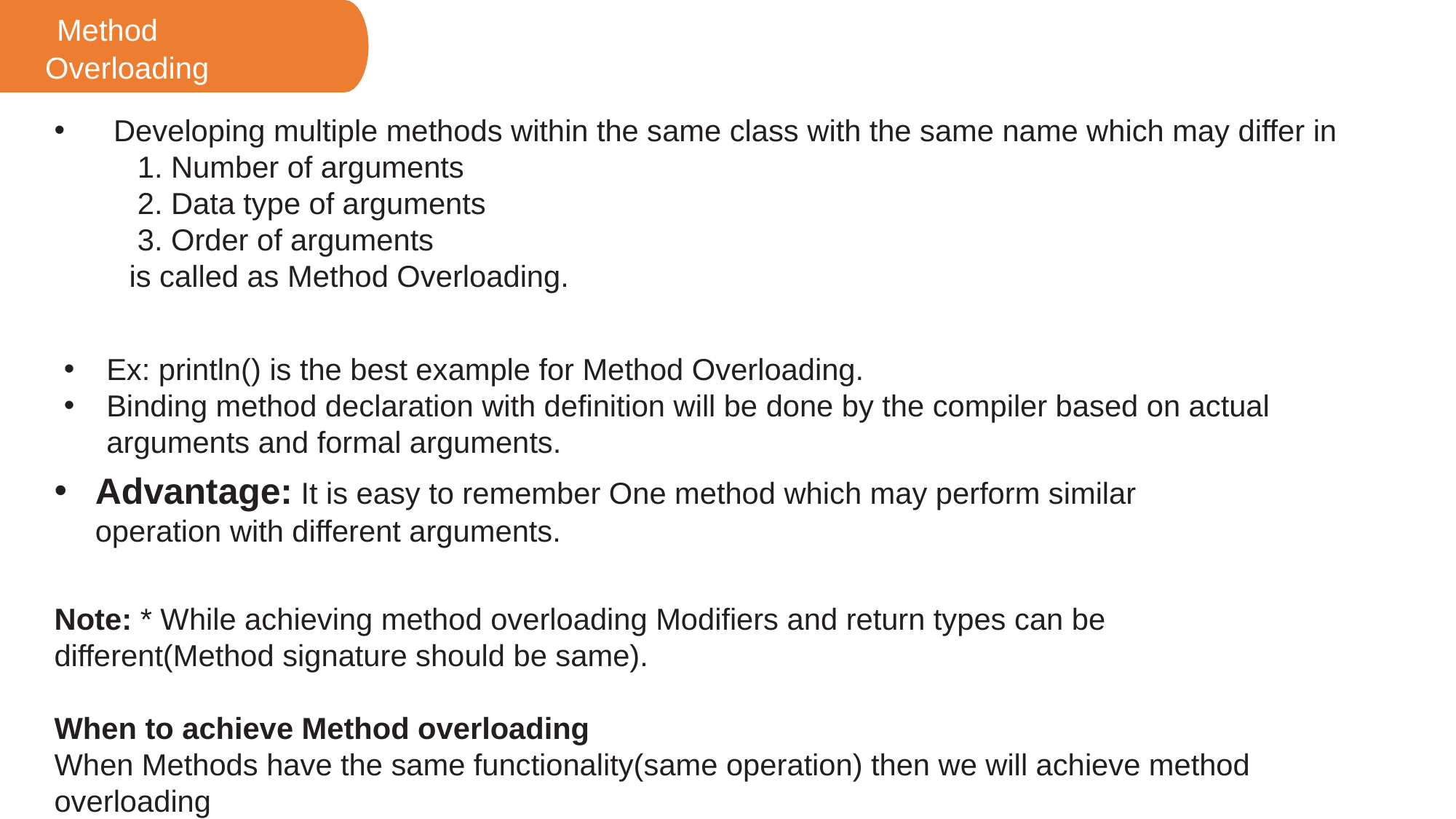

Method Overloading
  Developing multiple methods within the same class with the same name which may differ in
          1. Number of arguments
          2. Data type of arguments
          3. Order of arguments
         is called as Method Overloading.

Ex: println() is the best example for Method Overloading.
Binding method declaration with definition will be done by the compiler based on actual arguments and formal arguments.
Advantage: It is easy to remember One method which may perform similar operation with different arguments.
Note: * While achieving method overloading Modifiers and return types can be different(Method signature should be same).

When to achieve Method overloading
When Methods have the same functionality(same operation) then we will achieve method overloading